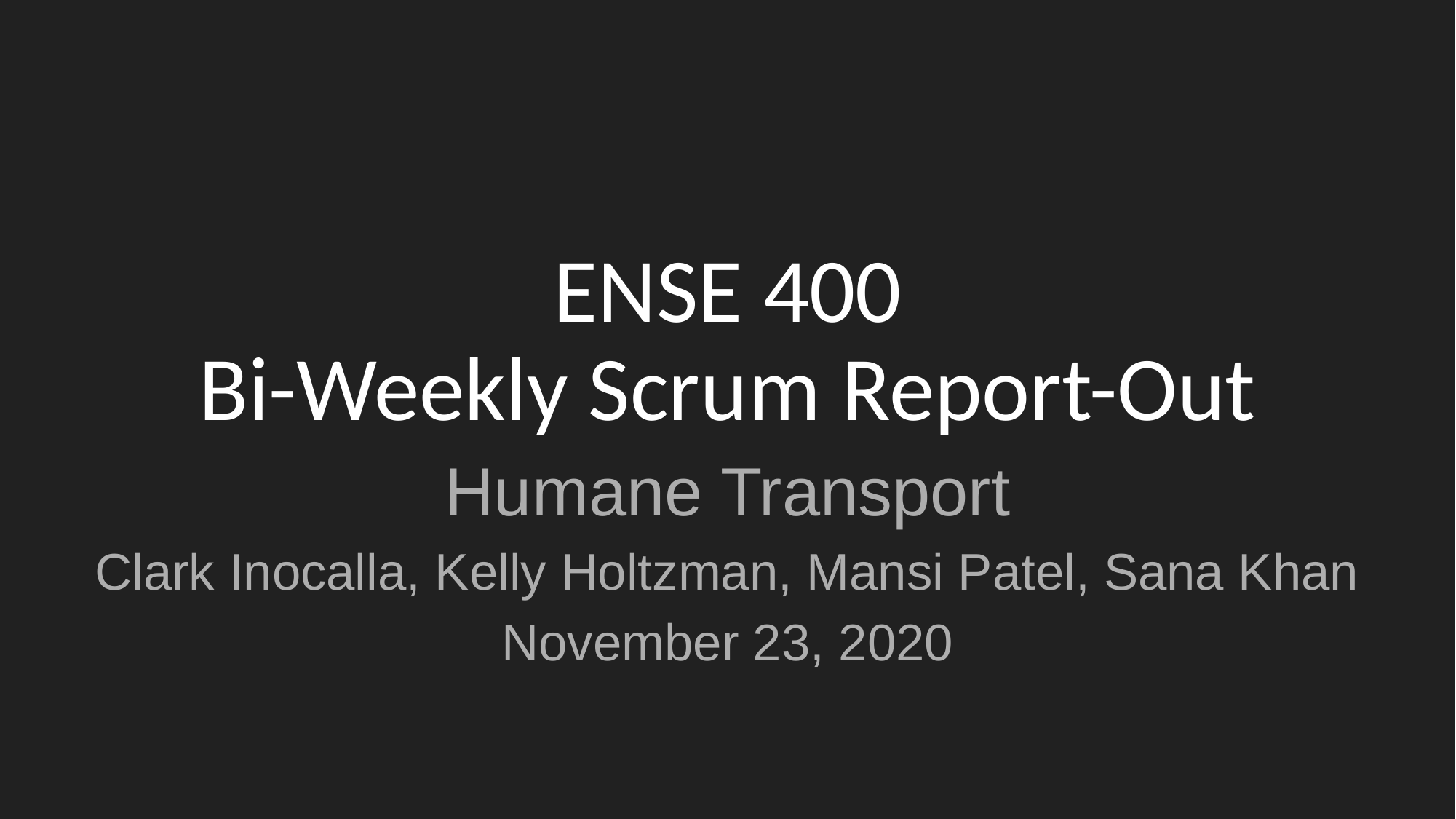

# ENSE 400 Bi-Weekly Scrum Report-Out
Humane Transport
Clark Inocalla, Kelly Holtzman, Mansi Patel, Sana Khan
November 23, 2020